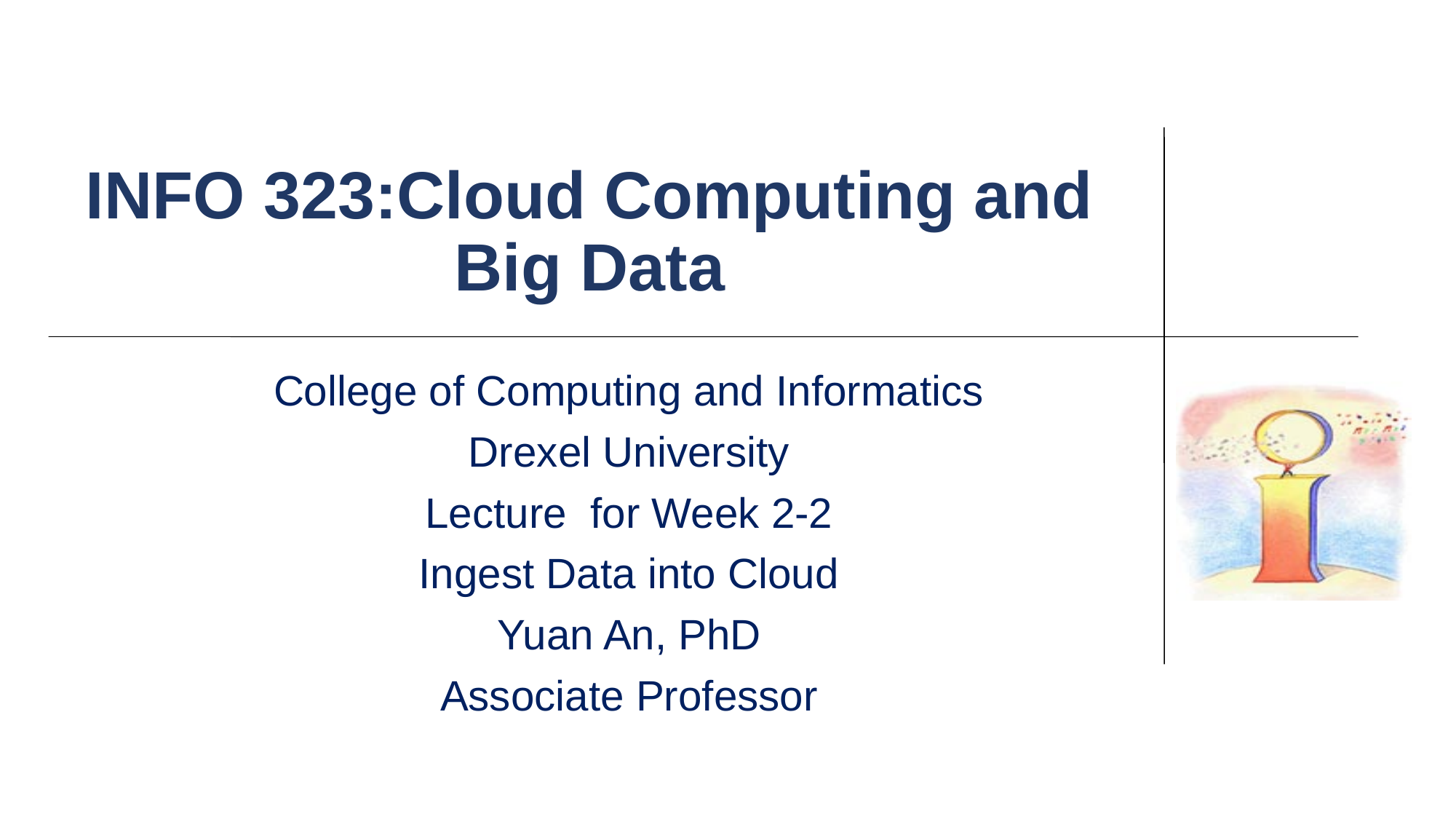

# INFO 323:Cloud Computing and Big Data
College of Computing and Informatics
Drexel University
Lecture  for Week 2-2
Ingest Data into Cloud
Yuan An, PhD
Associate Professor